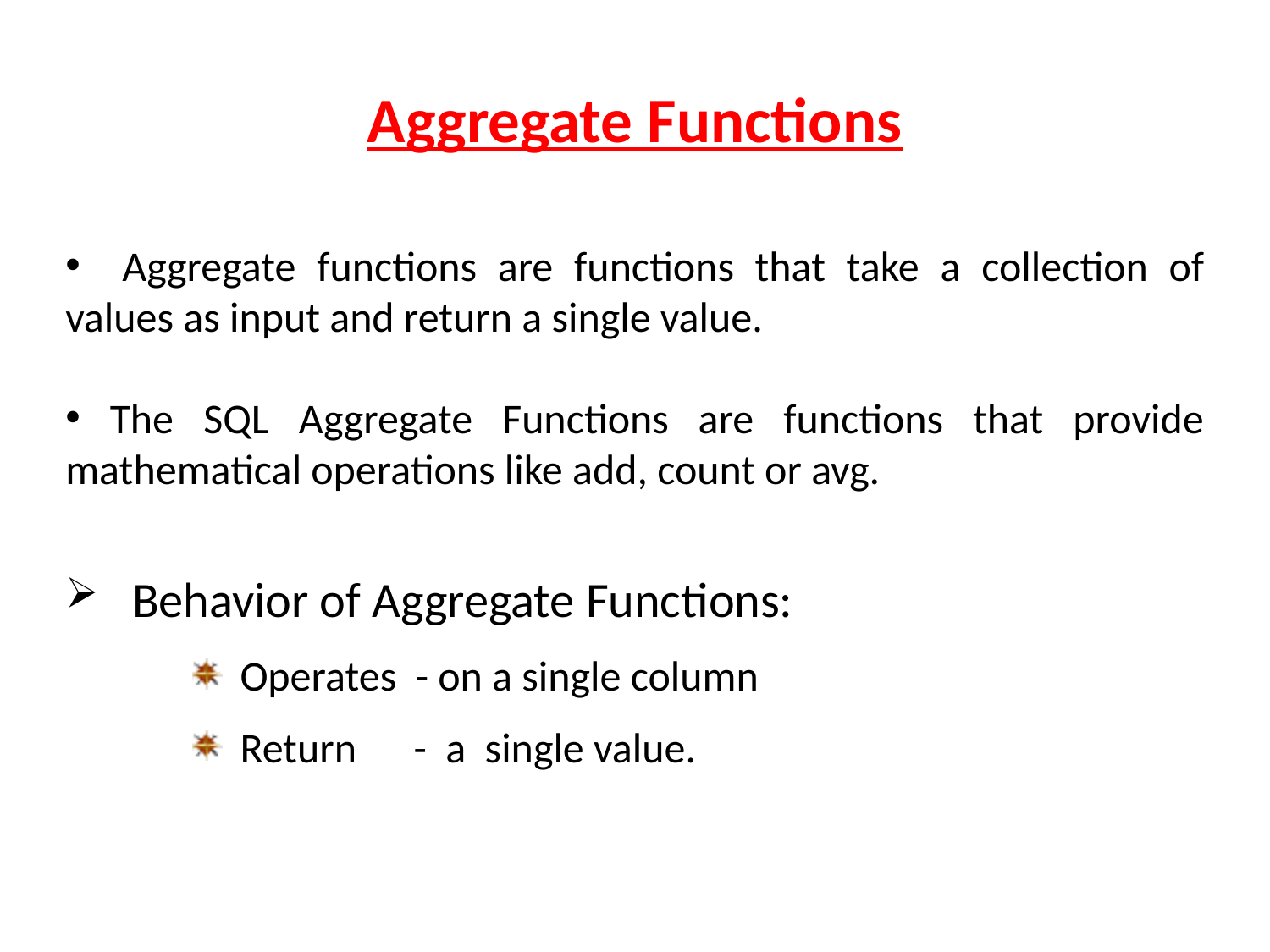

# Aggregate Functions
  Aggregate functions are functions that take a collection of values as input and return a single value.

 The SQL Aggregate Functions are functions that provide mathematical operations like add, count or avg.

  Behavior of Aggregate Functions:
Operates  - on a single column
Return      -  a  single value.